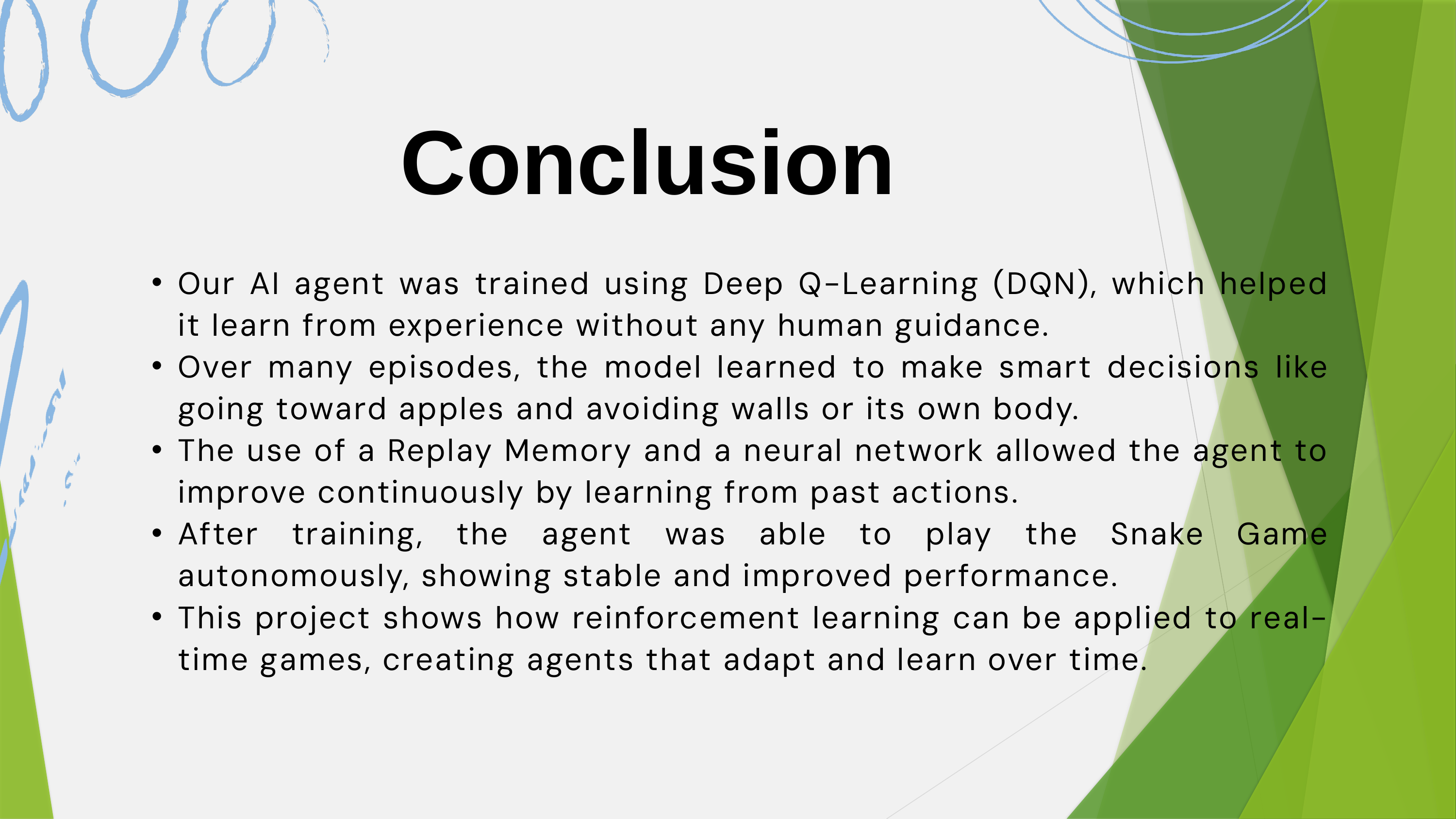

Conclusion
Our AI agent was trained using Deep Q-Learning (DQN), which helped it learn from experience without any human guidance.
Over many episodes, the model learned to make smart decisions like going toward apples and avoiding walls or its own body.
The use of a Replay Memory and a neural network allowed the agent to improve continuously by learning from past actions.
After training, the agent was able to play the Snake Game autonomously, showing stable and improved performance.
This project shows how reinforcement learning can be applied to real-time games, creating agents that adapt and learn over time.